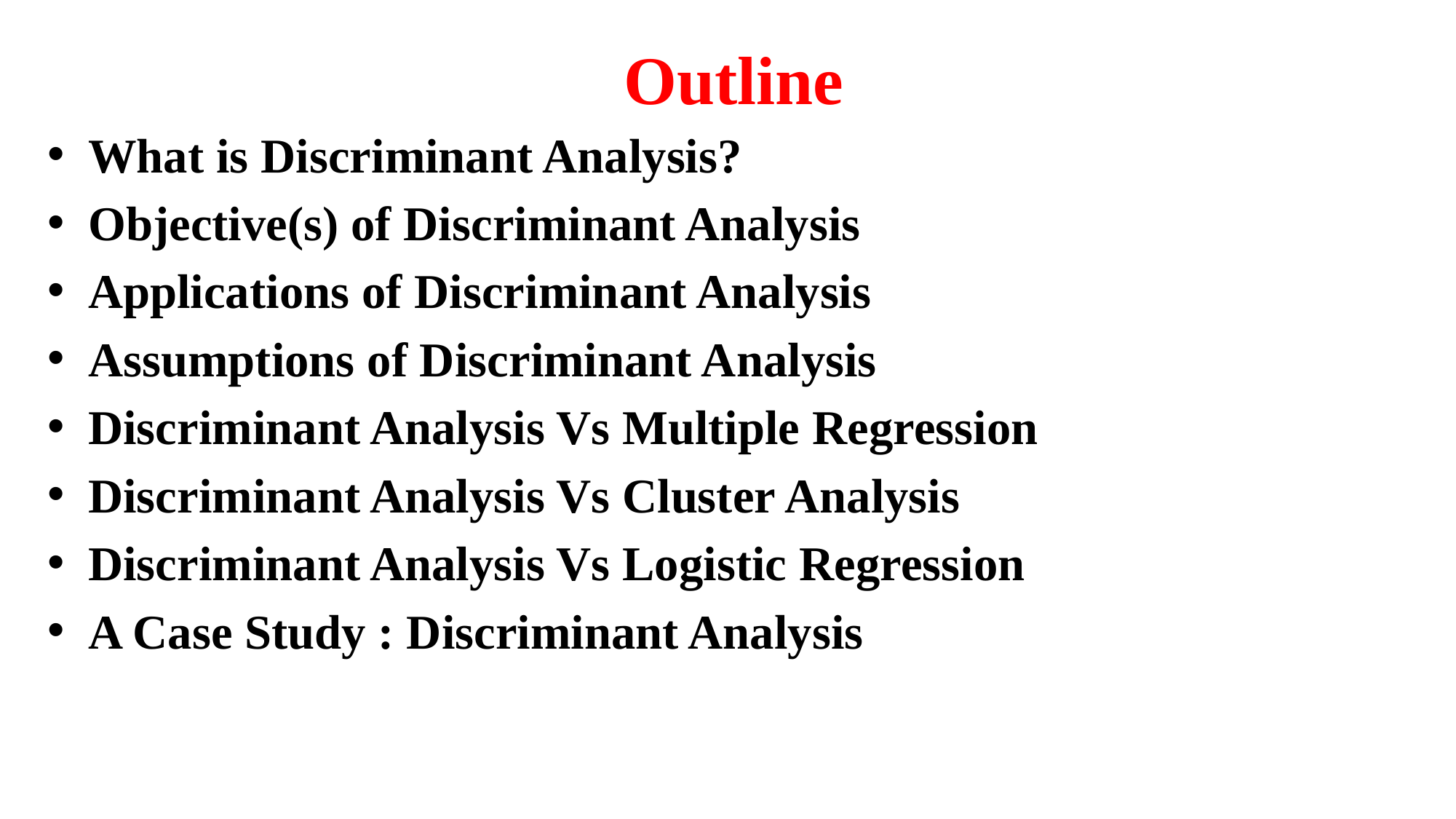

# Outline
What is Discriminant Analysis?
Objective(s) of Discriminant Analysis
Applications of Discriminant Analysis
Assumptions of Discriminant Analysis
Discriminant Analysis Vs Multiple Regression
Discriminant Analysis Vs Cluster Analysis
Discriminant Analysis Vs Logistic Regression
A Case Study : Discriminant Analysis